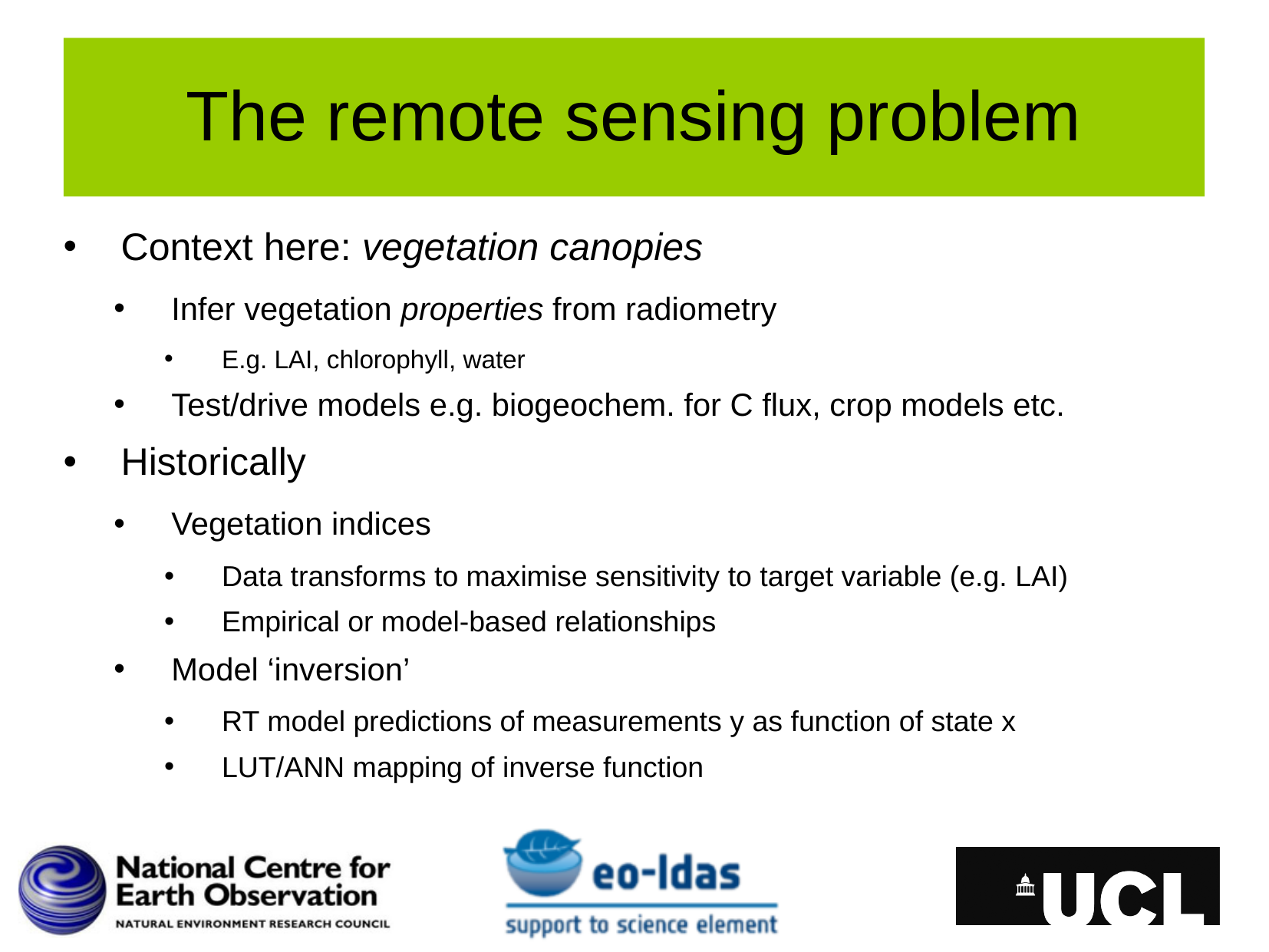

# The remote sensing problem
Context here: vegetation canopies
Infer vegetation properties from radiometry
E.g. LAI, chlorophyll, water
Test/drive models e.g. biogeochem. for C flux, crop models etc.
Historically
Vegetation indices
Data transforms to maximise sensitivity to target variable (e.g. LAI)
Empirical or model-based relationships
Model ‘inversion’
RT model predictions of measurements y as function of state x
LUT/ANN mapping of inverse function